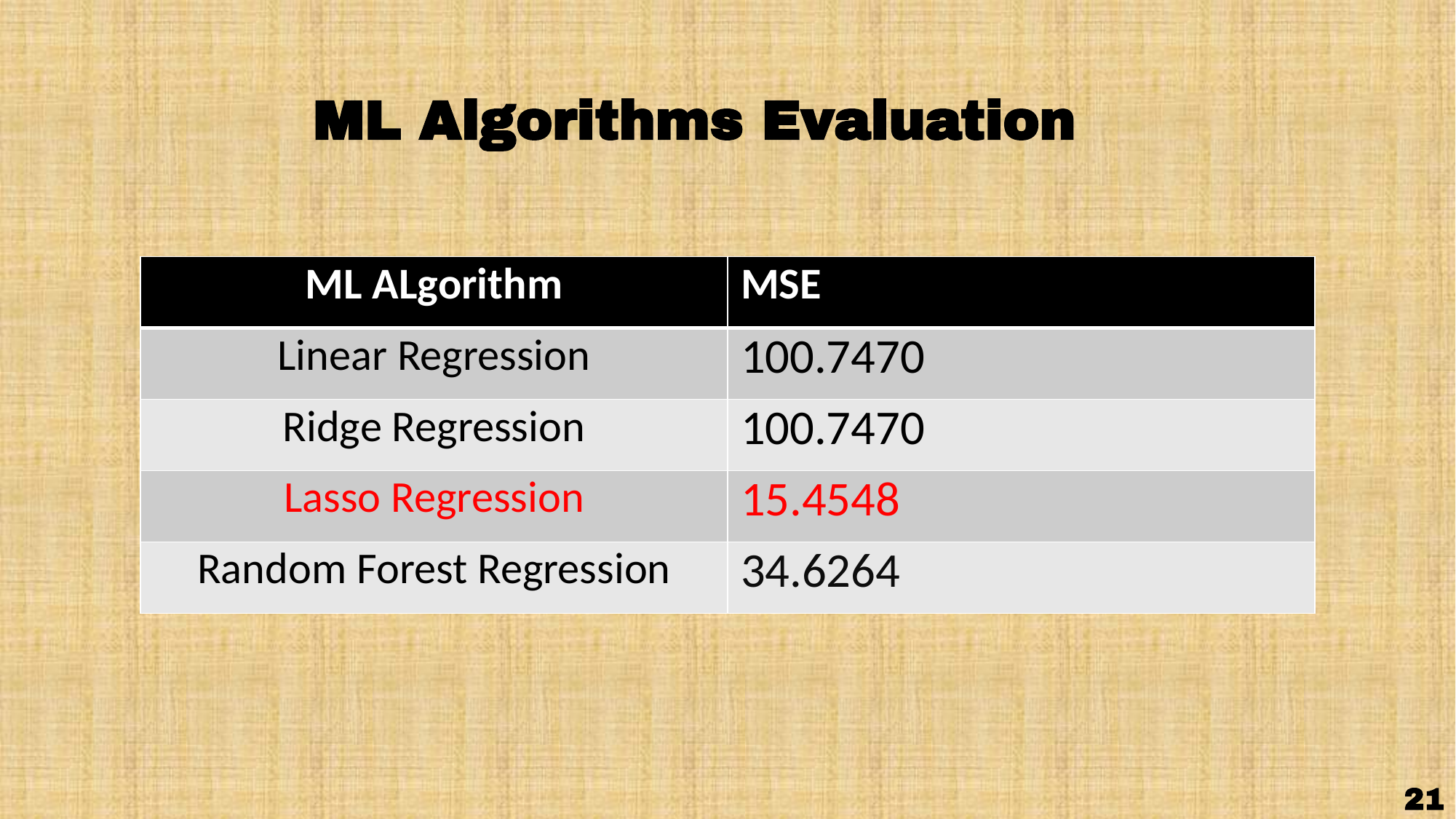

# ML Algorithms Evaluation
| ML ALgorithm | MSE |
| --- | --- |
| Linear Regression | 100.7470 |
| Ridge Regression | 100.7470 |
| Lasso Regression | 15.4548 |
| Random Forest Regression | 34.6264 |
21